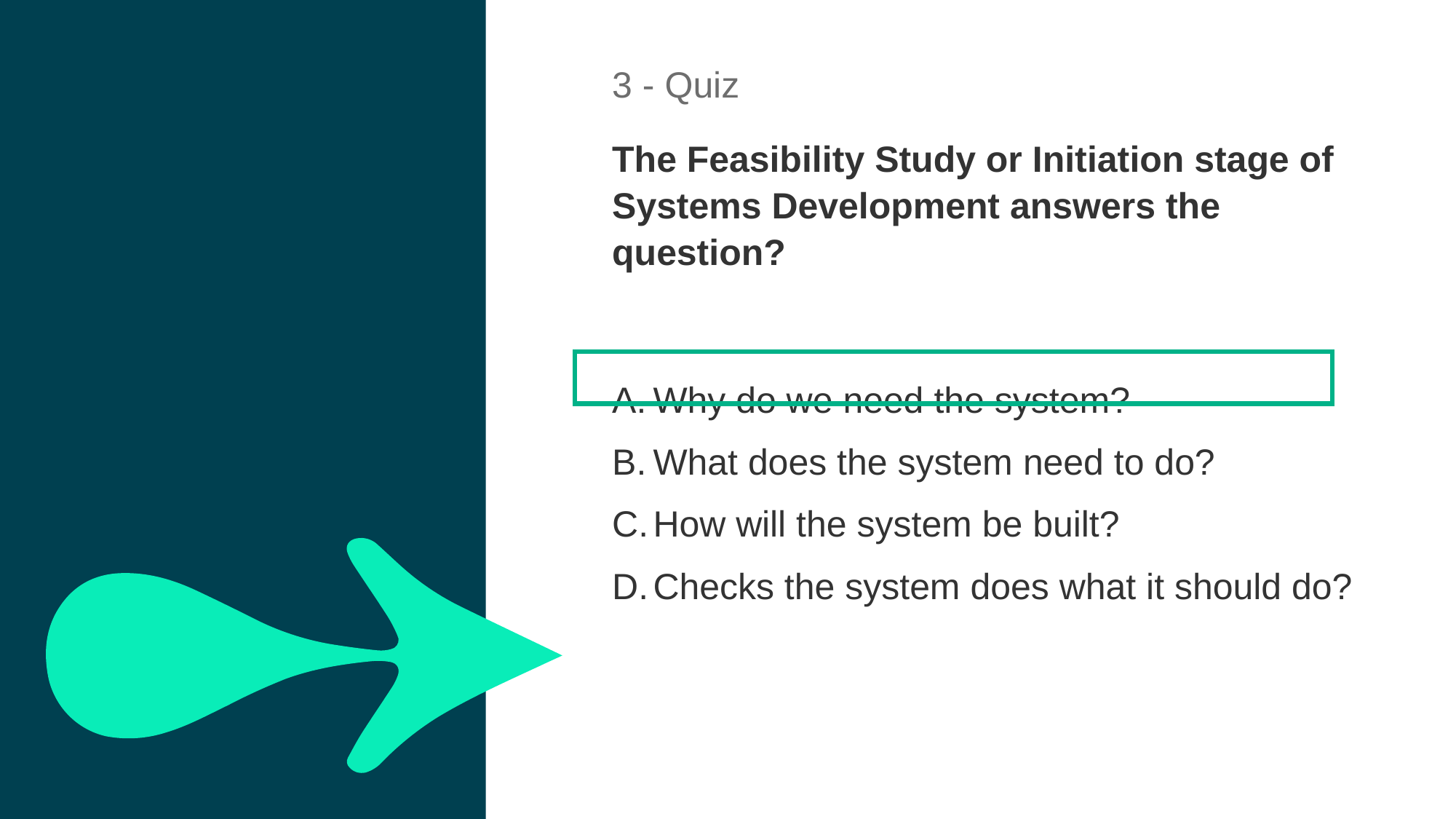

3 - Quiz
The Feasibility Study or Initiation stage of Systems Development answers the question?
20sec
Why do we need the system?
What does the system need to do?
How will the system be built?
Checks the system does what it should do?